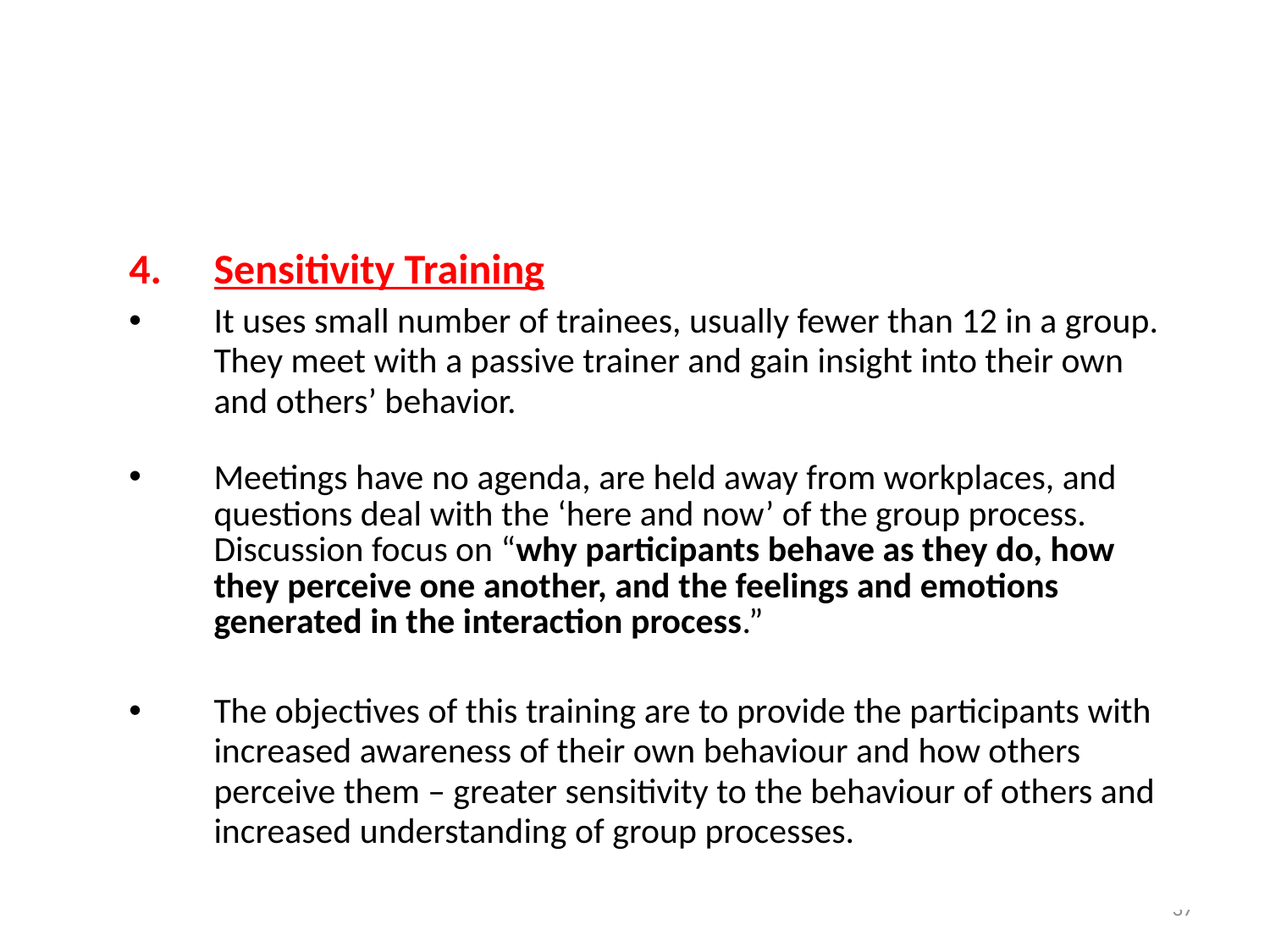

Sensitivity Training
It uses small number of trainees, usually fewer than 12 in a group. They meet with a passive trainer and gain insight into their own and others’ behavior.

Meetings have no agenda, are held away from workplaces, and questions deal with the ‘here and now’ of the group process. Discussion focus on “why participants behave as they do, how they perceive one another, and the feelings and emotions generated in the interaction process.”

The objectives of this training are to provide the participants with increased awareness of their own behaviour and how others perceive them – greater sensitivity to the behaviour of others and increased understanding of group processes.

37